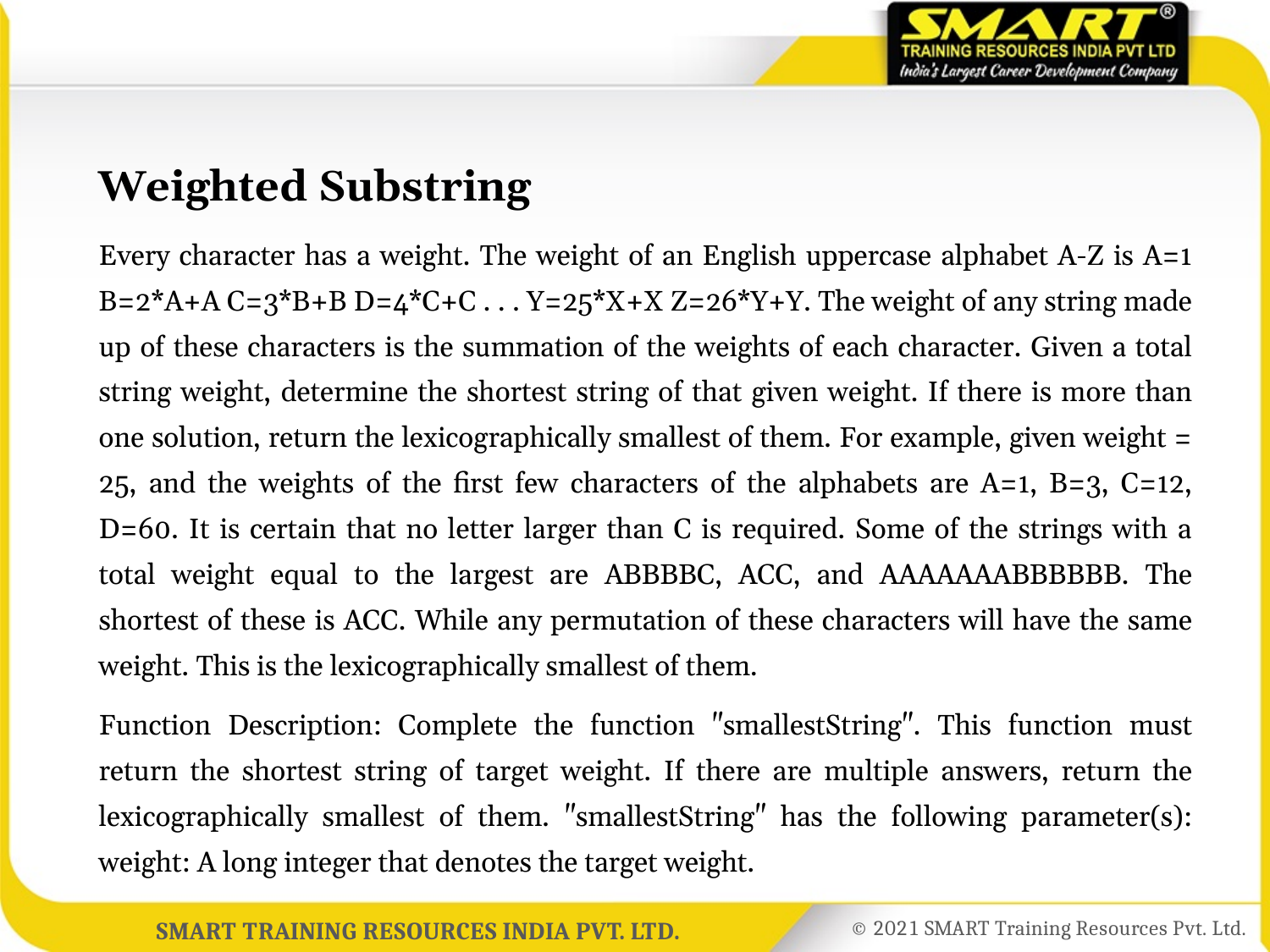

Weighted Substring
Every character has a weight. The weight of an English uppercase alphabet A-Z is A=1 B=2*A+A C=3*B+B D=4*C+C . . . Y=25*X+X Z=26*Y+Y. The weight of any string made up of these characters is the summation of the weights of each character. Given a total string weight, determine the shortest string of that given weight. If there is more than one solution, return the lexicographically smallest of them. For example, given weight = 25, and the weights of the first few characters of the alphabets are A=1, B=3, C=12, D=60. It is certain that no letter larger than C is required. Some of the strings with a total weight equal to the largest are ABBBBC, ACC, and AAAAAAABBBBBB. The shortest of these is ACC. While any permutation of these characters will have the same weight. This is the lexicographically smallest of them.
Function Description: Complete the function "smallestString". This function must return the shortest string of target weight. If there are multiple answers, return the lexicographically smallest of them. "smallestString" has the following parameter(s): weight: A long integer that denotes the target weight.